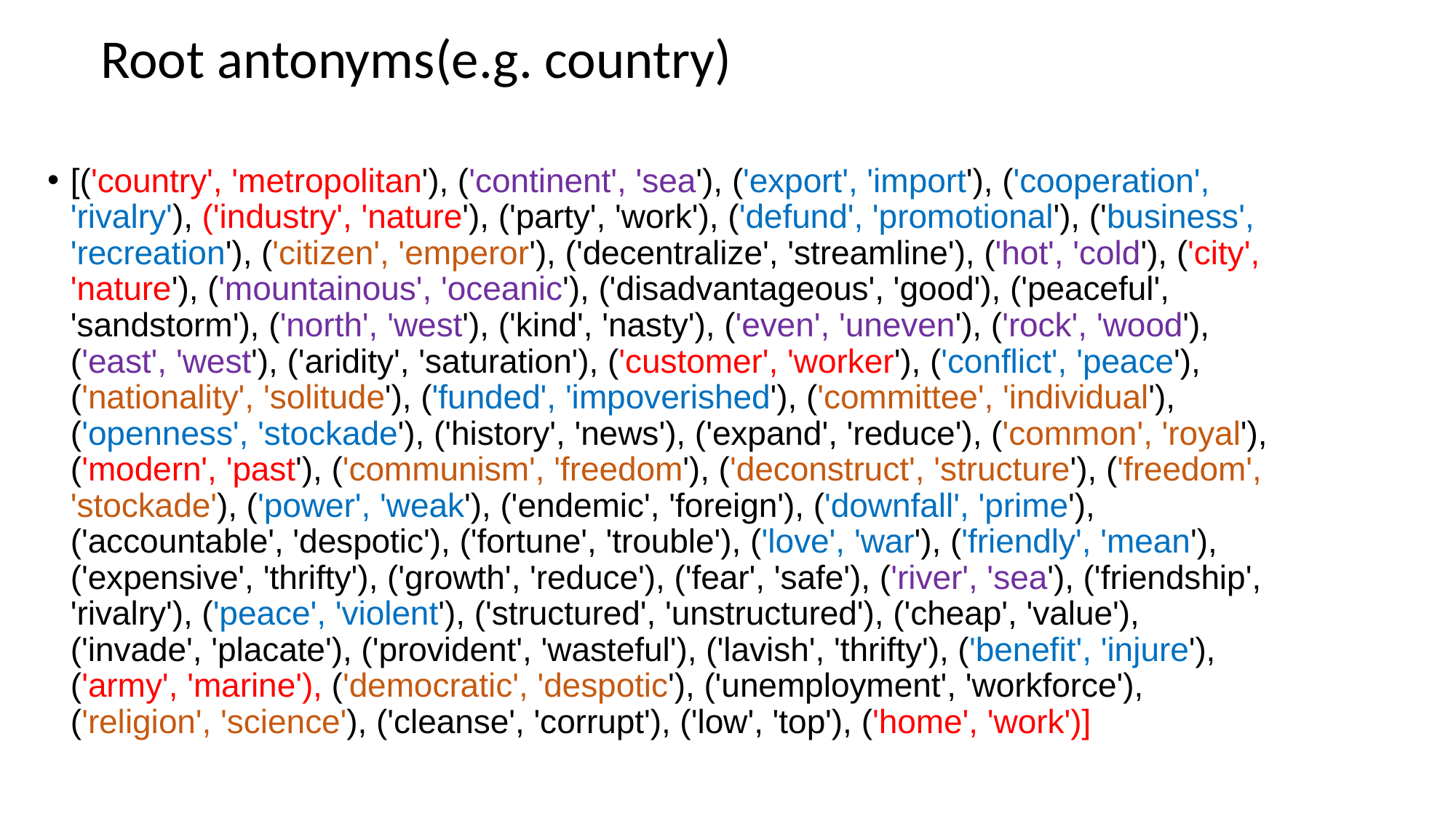

# Root antonyms(e.g. country)
[('country', 'metropolitan'), ('continent', 'sea'), ('export', 'import'), ('cooperation', 'rivalry'), ('industry', 'nature'), ('party', 'work'), ('defund', 'promotional'), ('business', 'recreation'), ('citizen', 'emperor'), ('decentralize', 'streamline'), ('hot', 'cold'), ('city', 'nature'), ('mountainous', 'oceanic'), ('disadvantageous', 'good'), ('peaceful', 'sandstorm'), ('north', 'west'), ('kind', 'nasty'), ('even', 'uneven'), ('rock', 'wood'), ('east', 'west'), ('aridity', 'saturation'), ('customer', 'worker'), ('conflict', 'peace'), ('nationality', 'solitude'), ('funded', 'impoverished'), ('committee', 'individual'), ('openness', 'stockade'), ('history', 'news'), ('expand', 'reduce'), ('common', 'royal'), ('modern', 'past'), ('communism', 'freedom'), ('deconstruct', 'structure'), ('freedom', 'stockade'), ('power', 'weak'), ('endemic', 'foreign'), ('downfall', 'prime'), ('accountable', 'despotic'), ('fortune', 'trouble'), ('love', 'war'), ('friendly', 'mean'), ('expensive', 'thrifty'), ('growth', 'reduce'), ('fear', 'safe'), ('river', 'sea'), ('friendship', 'rivalry'), ('peace', 'violent'), ('structured', 'unstructured'), ('cheap', 'value'), ('invade', 'placate'), ('provident', 'wasteful'), ('lavish', 'thrifty'), ('benefit', 'injure'), ('army', 'marine'), ('democratic', 'despotic'), ('unemployment', 'workforce'), ('religion', 'science'), ('cleanse', 'corrupt'), ('low', 'top'), ('home', 'work')]